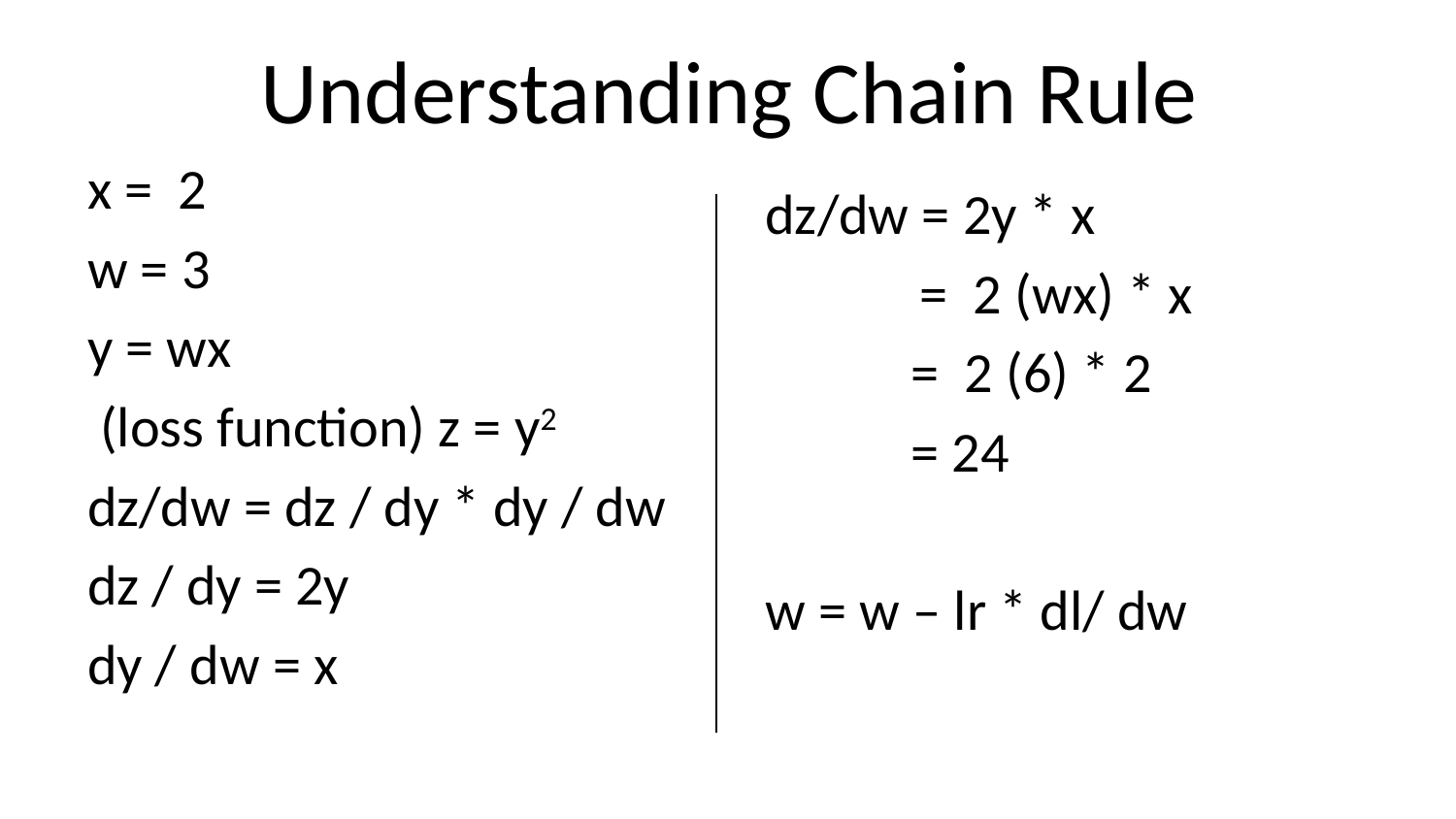

# Understanding Chain Rule
x =  2
w = 3
y = wx
 (loss function) z = y2
dz/dw = dz / dy * dy / dw
dz / dy = 2y
dy / dw = x

dz/dw = 2y * x
            =  2 (wx) * x
	=  2 (6) * 2
	= 24

w = w – lr * dl/ dw